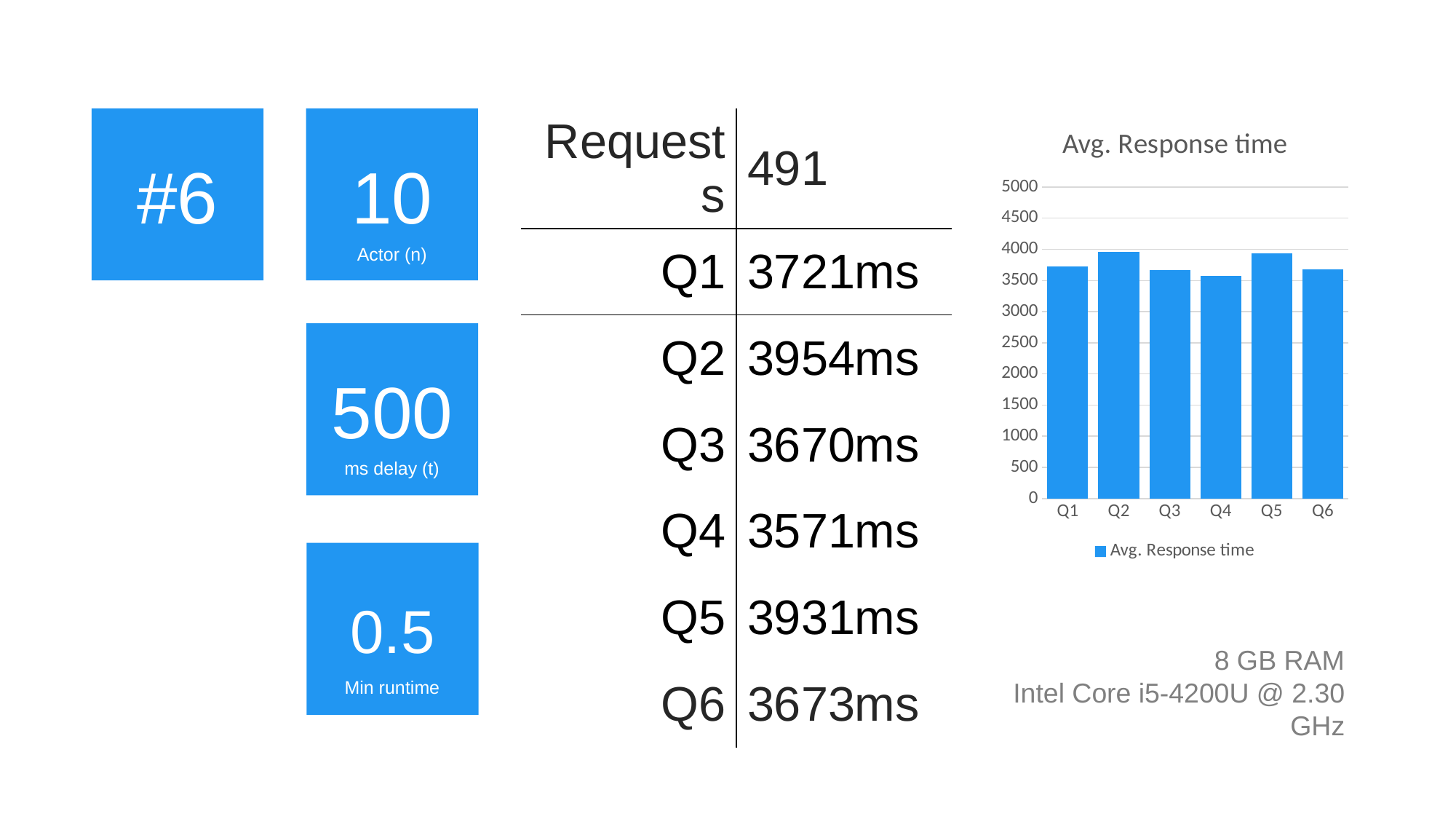

10

### Chart:

| Category | Avg. Response time |
|---|---|
| Q1 | 3721.0 |
| Q2 | 3954.0 |
| Q3 | 3670.0 |
| Q4 | 3571.0 |
| Q5 | 3931.0 |
| Q6 | 3673.0 |
| Requests | 491 |
| --- | --- |
| Q1 | 3721ms |
| Q2 | 3954ms |
| Q3 | 3670ms |
| Q4 | 3571ms |
| Q5 | 3931ms |
| Q6 | 3673ms |
#6
Actor (n)
500
ms delay (t)
0.5
8 GB RAM
Intel Core i5-4200U @ 2.30 GHz
Min runtime